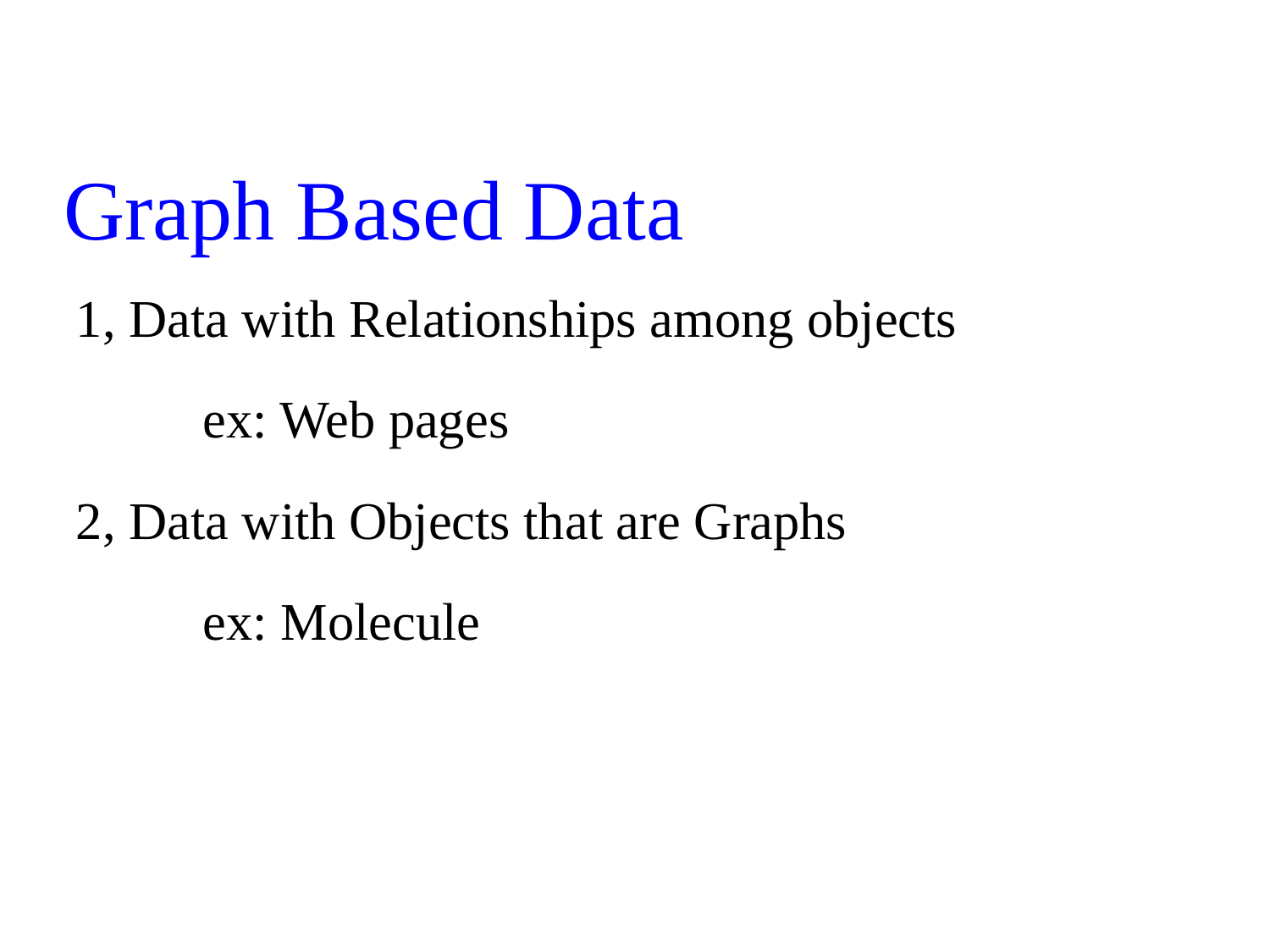

Graph Based Data
1, Data with Relationships among objects
	ex: Web pages
2, Data with Objects that are Graphs
	ex: Molecule